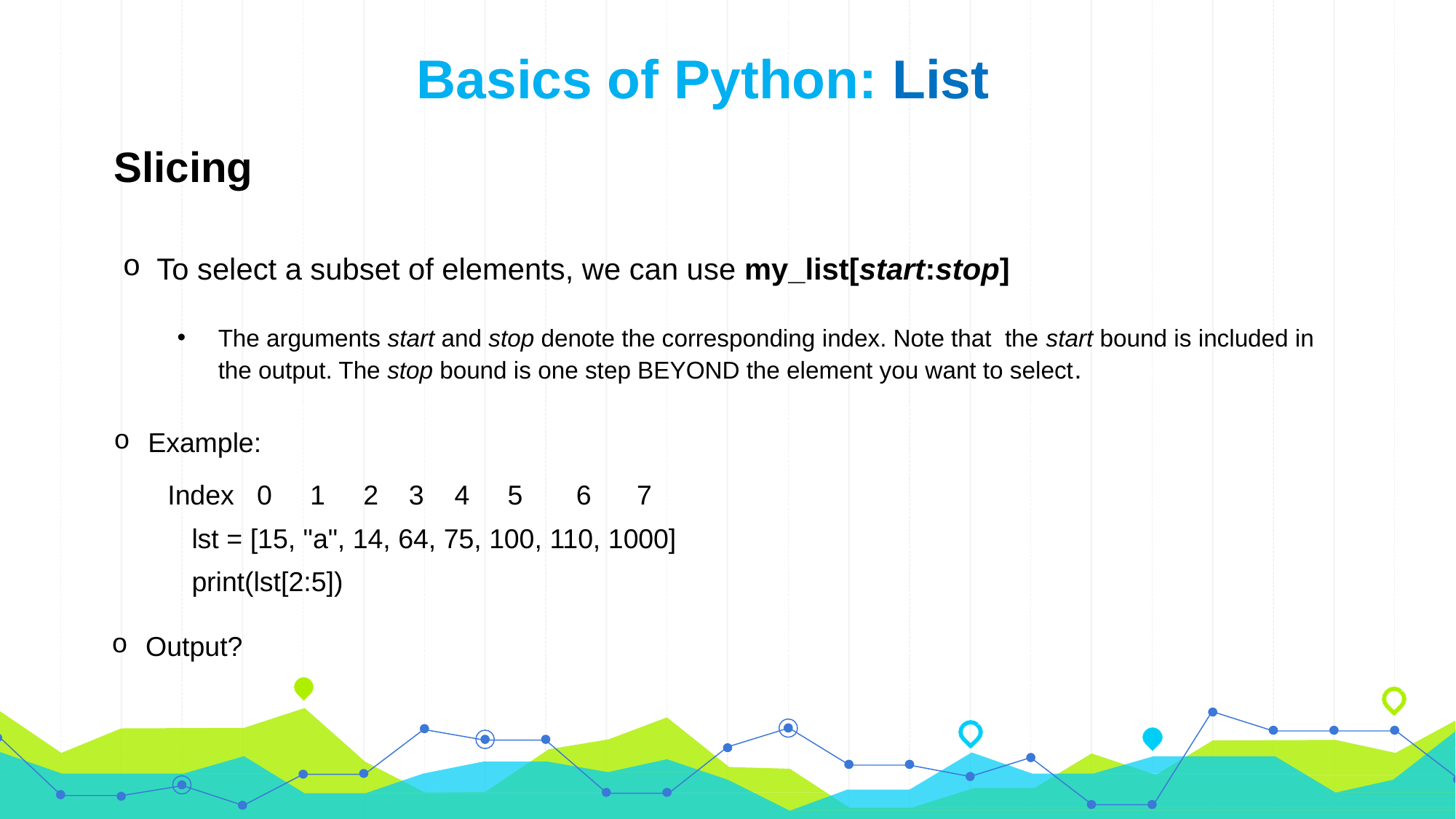

Basics of Python: List
Slicing

To select a subset of elements, we can use my_list[start:stop]

The arguments start and stop denote the corresponding index. Note that  the start bound is included in the output. The stop bound is one step BEYOND the element you want to select.
Example:
Index   0     1     2    3    4     5       6      7
lst = [15, "a", 14, 64, 75, 100, 110, 1000]
print(lst[2:5])
Output?